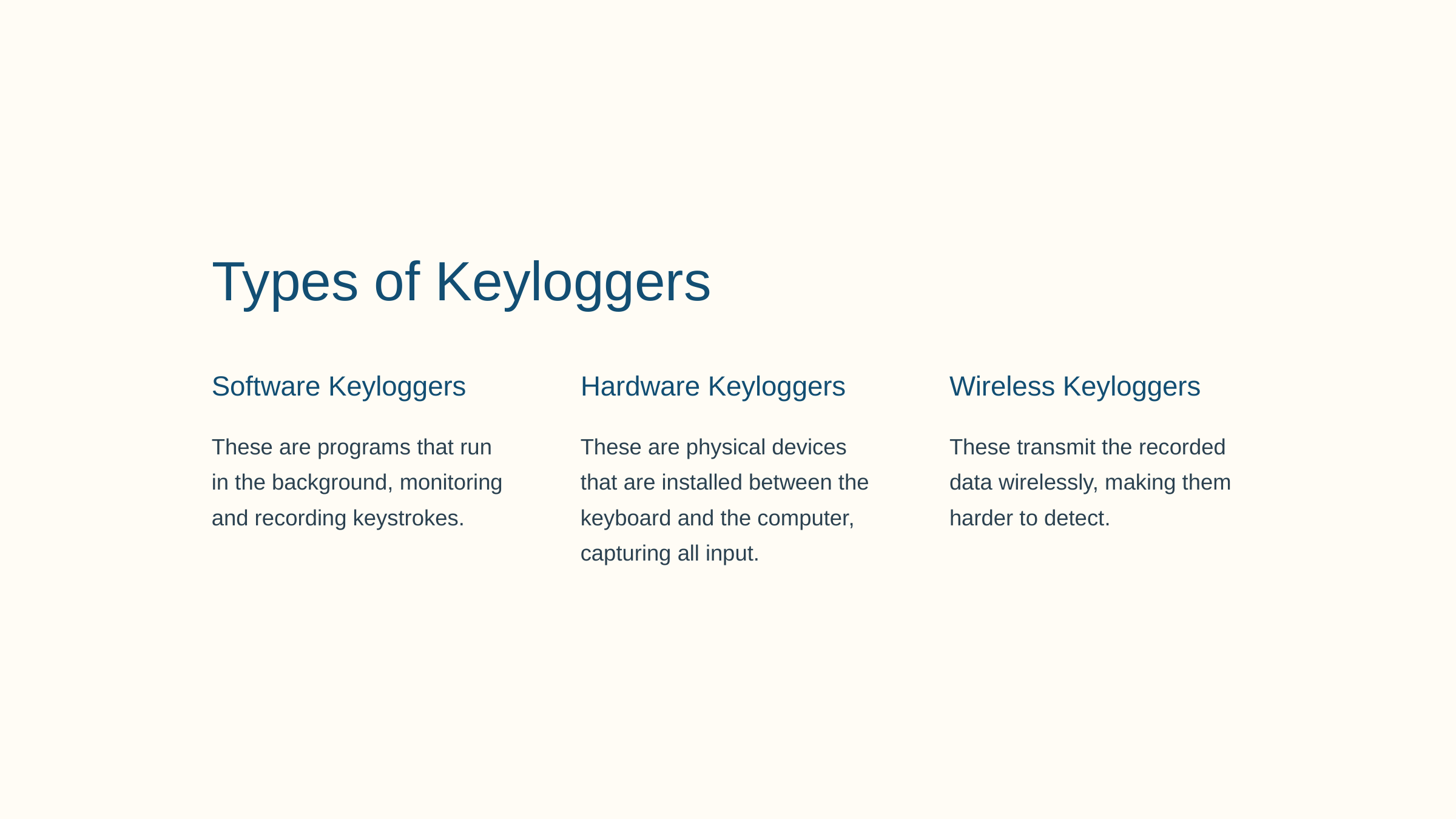

Types of Keyloggers
Software Keyloggers
Hardware Keyloggers
Wireless Keyloggers
These are programs that run in the background, monitoring and recording keystrokes.
These are physical devices that are installed between the keyboard and the computer, capturing all input.
These transmit the recorded data wirelessly, making them harder to detect.